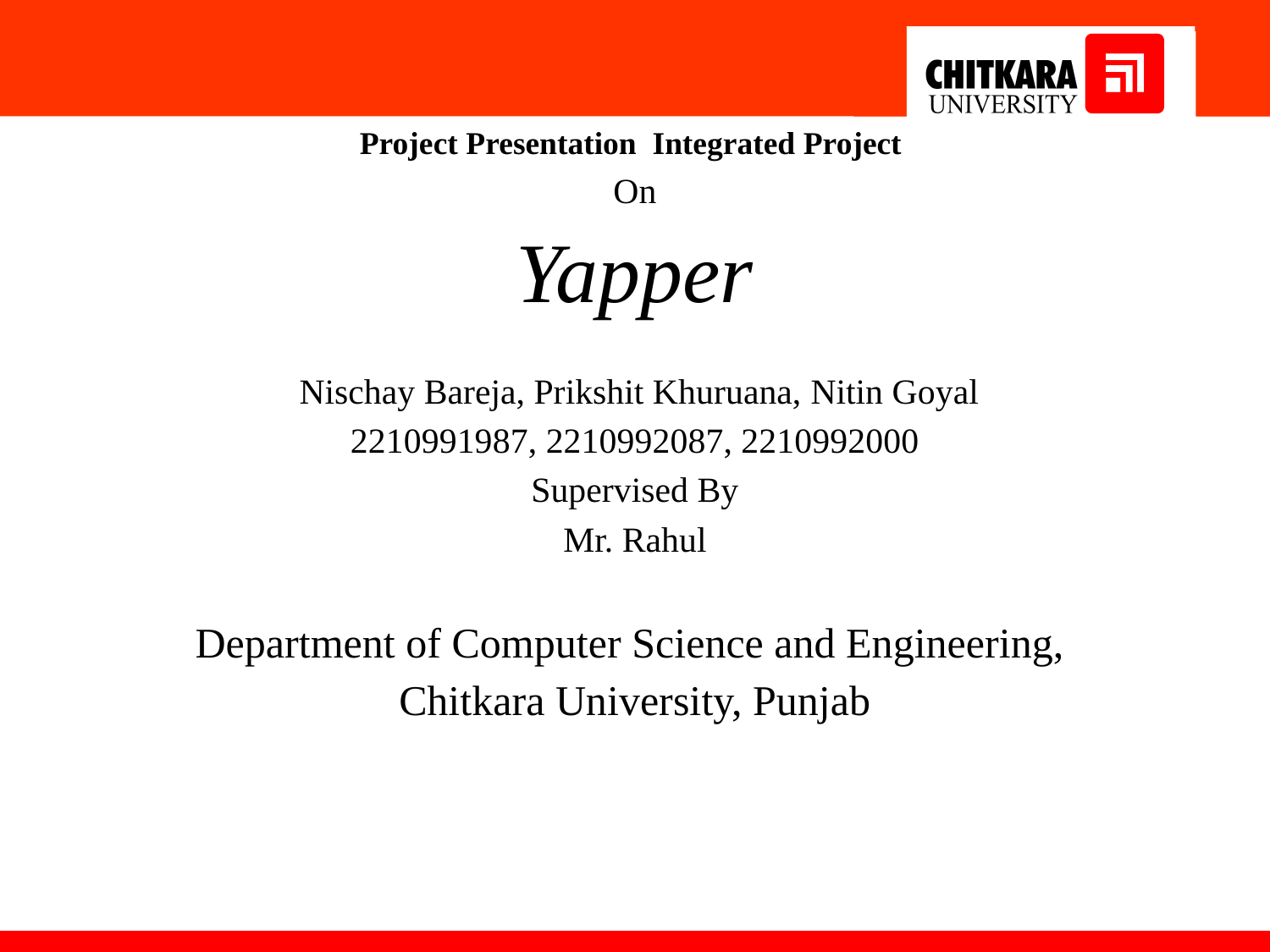

Project Presentation  Integrated Project
On
Yapper
 Nischay Bareja, Prikshit Khuruana, Nitin Goyal
2210991987, 2210992087, 2210992000
Supervised By
Mr. Rahul

Department of Computer Science and Engineering,
Chitkara University, Punjab